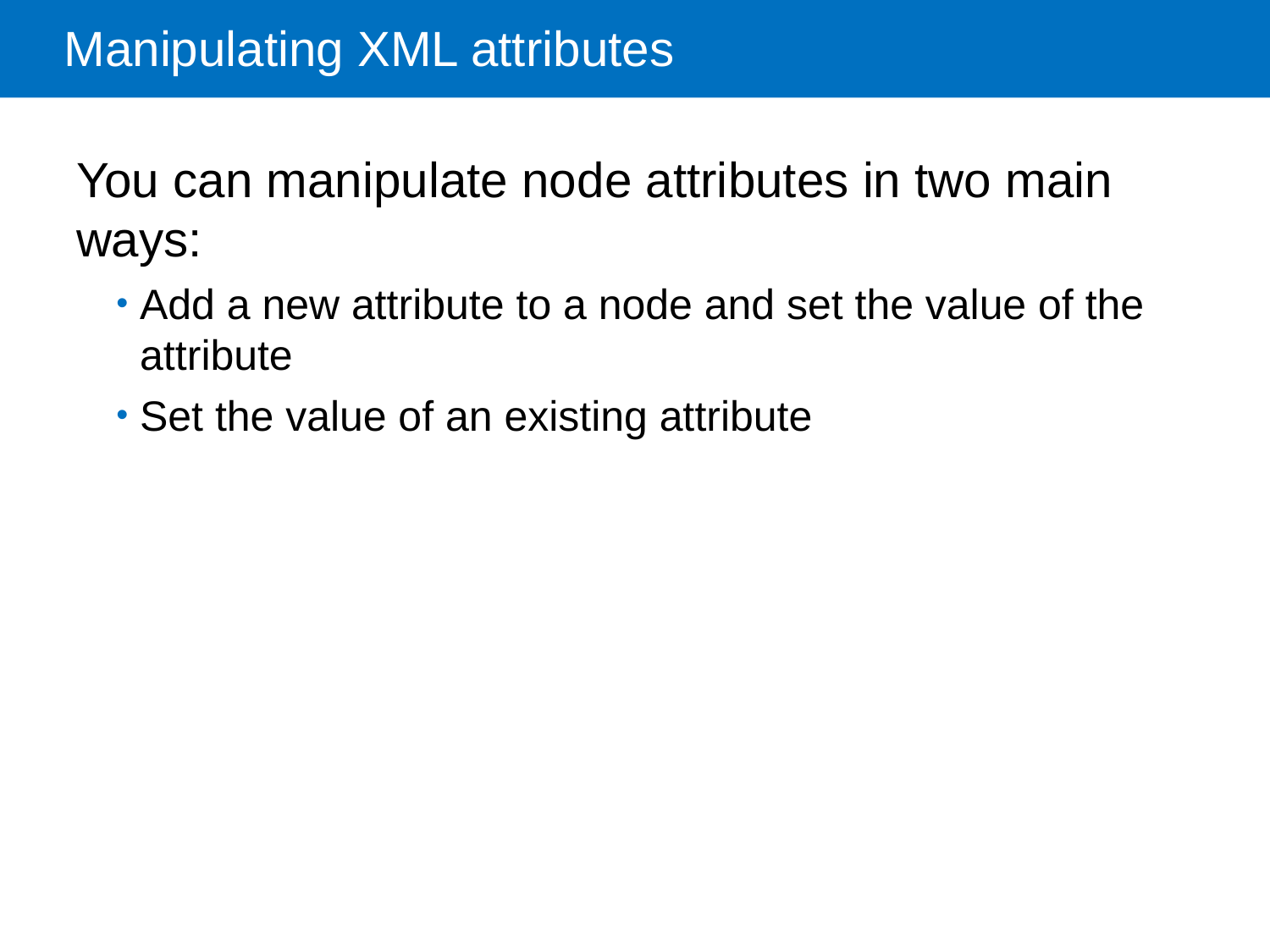

# Manipulating XML attributes
You can manipulate node attributes in two main ways:
Add a new attribute to a node and set the value of the attribute
Set the value of an existing attribute